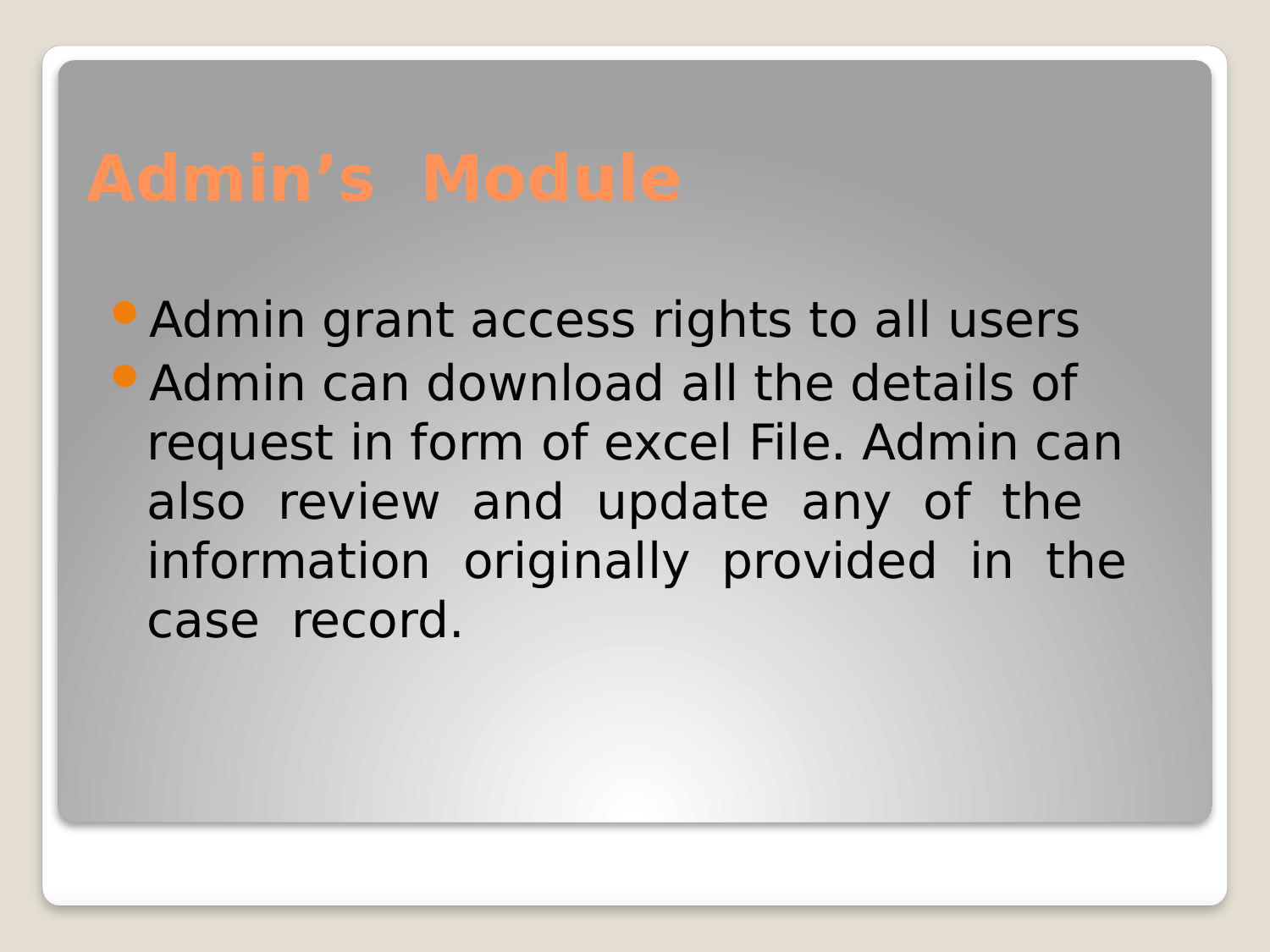

# Admin’s  Module
Admin grant access rights to all users
Admin can download all the details of request in form of excel File. Admin can also  review  and  update  any  of  the  information  originally  provided  in  the  case  record.